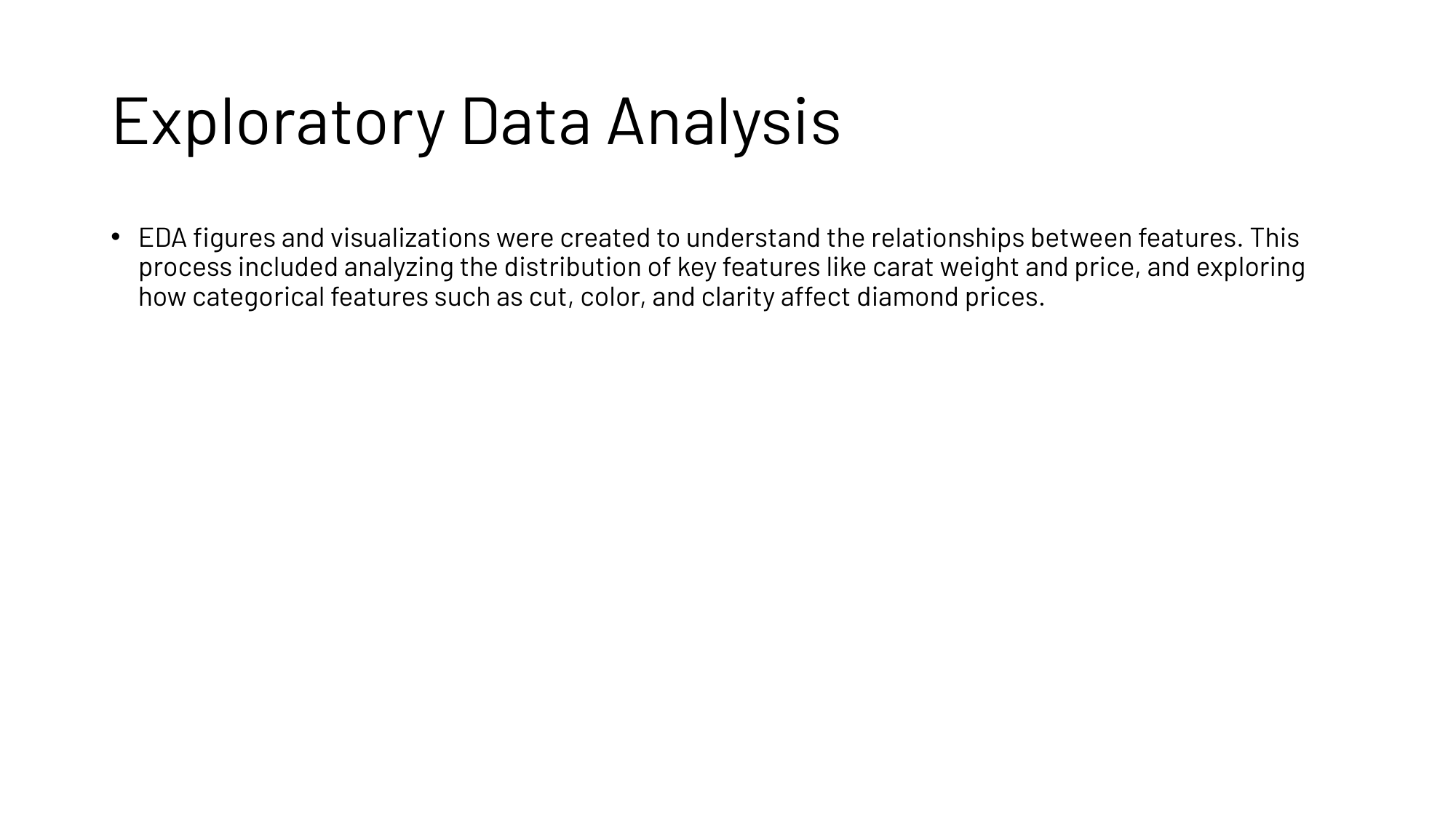

# Exploratory Data Analysis
EDA figures and visualizations were created to understand the relationships between features. This process included analyzing the distribution of key features like carat weight and price, and exploring how categorical features such as cut, color, and clarity affect diamond prices.